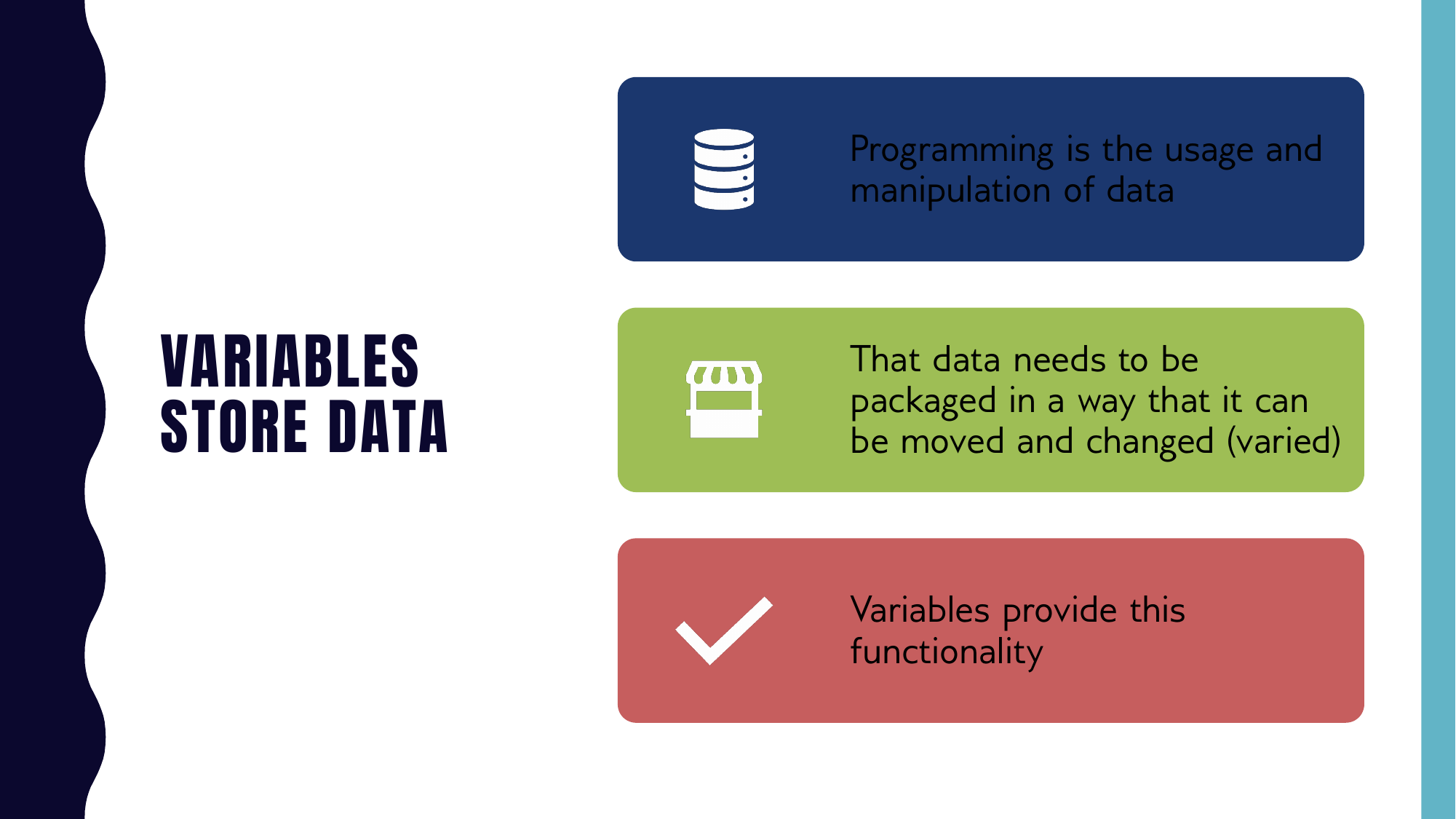

Programming is the usage and manipulation of data
That data needs to be packaged in a way that it can be moved and changed (varied)
Variables provide this functionality
# Variables store data